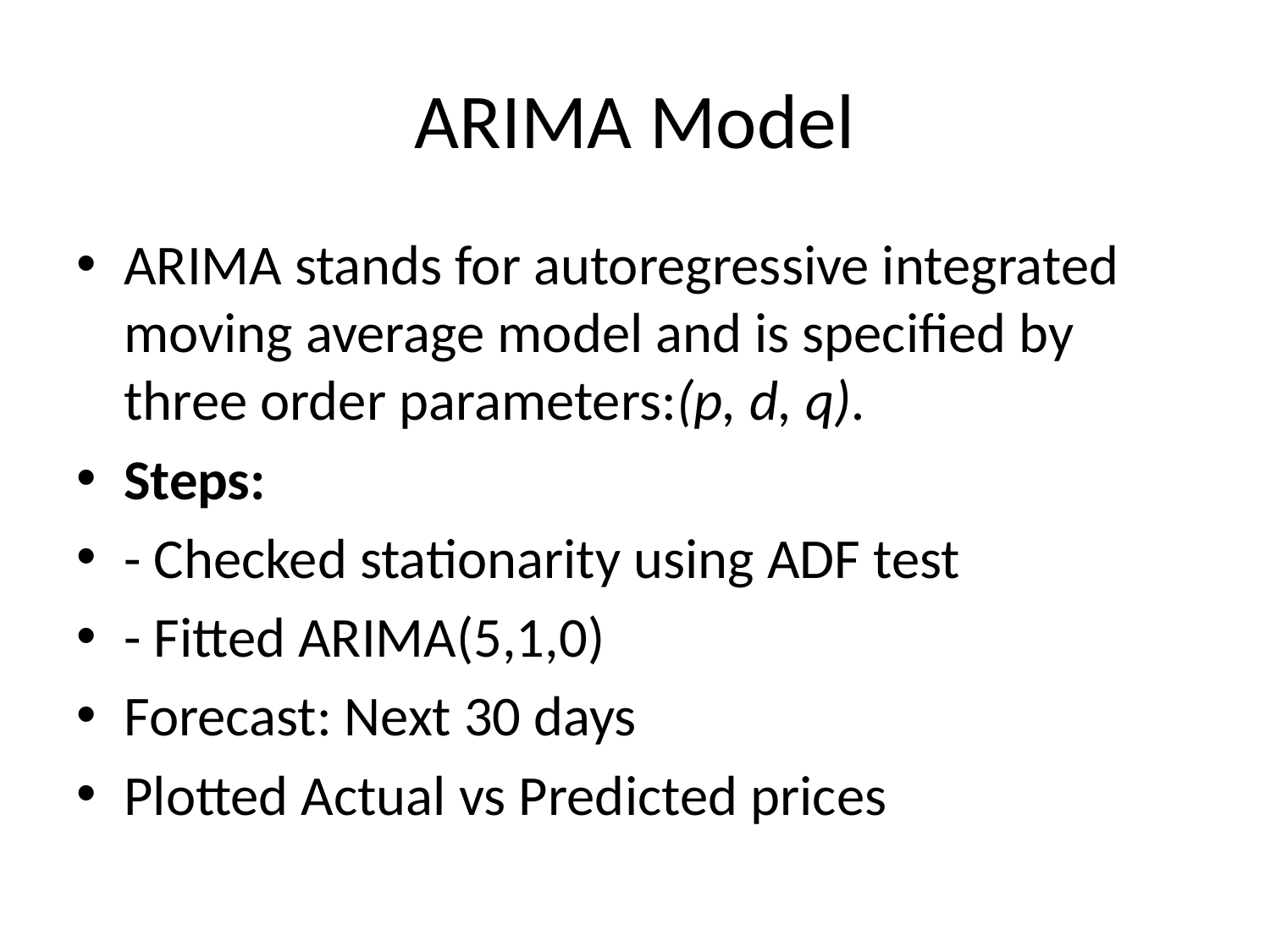

# ARIMA Model
ARIMA stands for autoregressive integrated moving average model and is specified by three order parameters:(p, d, q).
Steps:
- Checked stationarity using ADF test
- Fitted ARIMA(5,1,0)
Forecast: Next 30 days
Plotted Actual vs Predicted prices